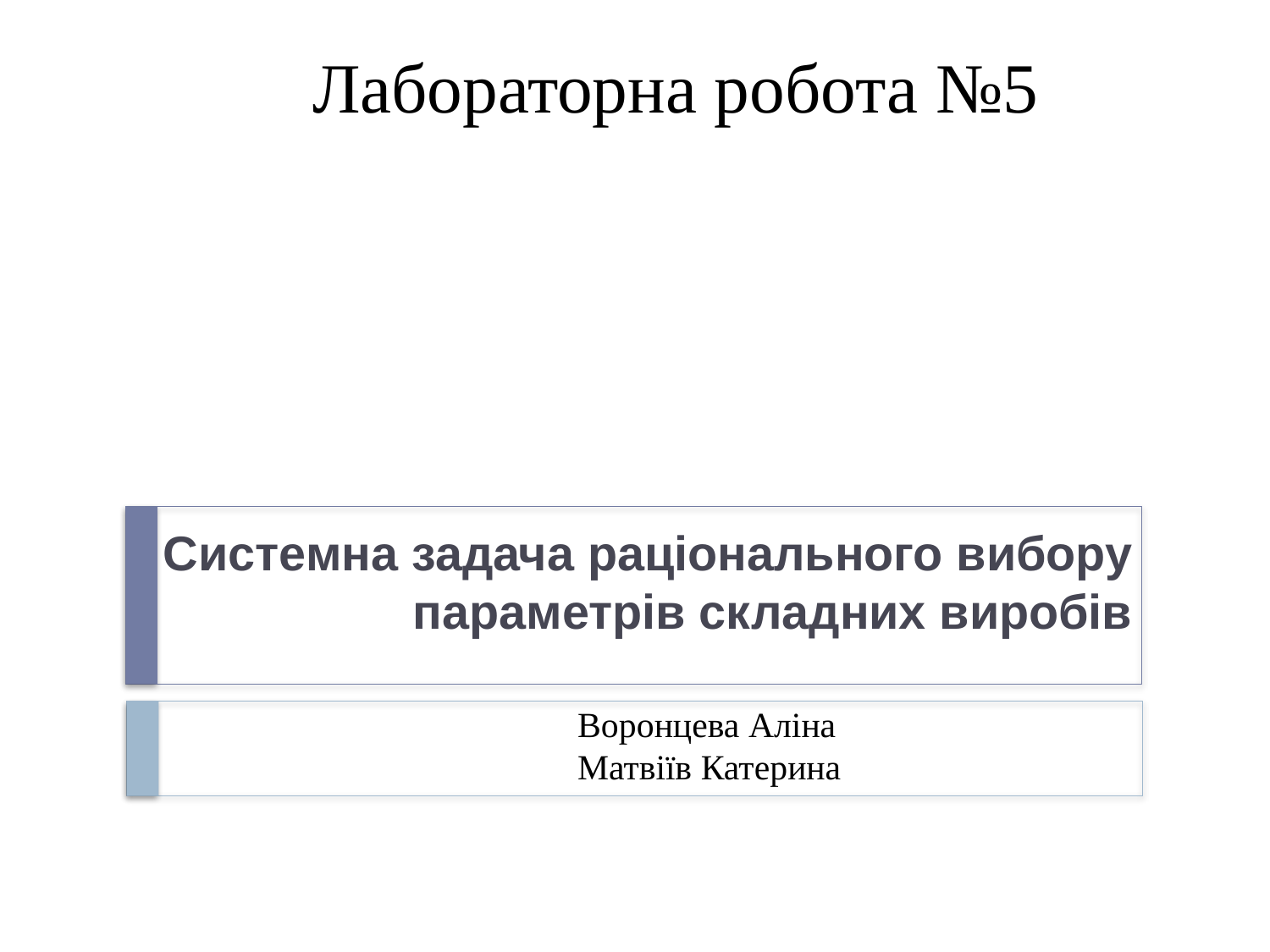

# Лабораторна робота №5
Системна задача раціонального вибору параметрів складних виробів
Воронцева Аліна
Матвіїв Катерина